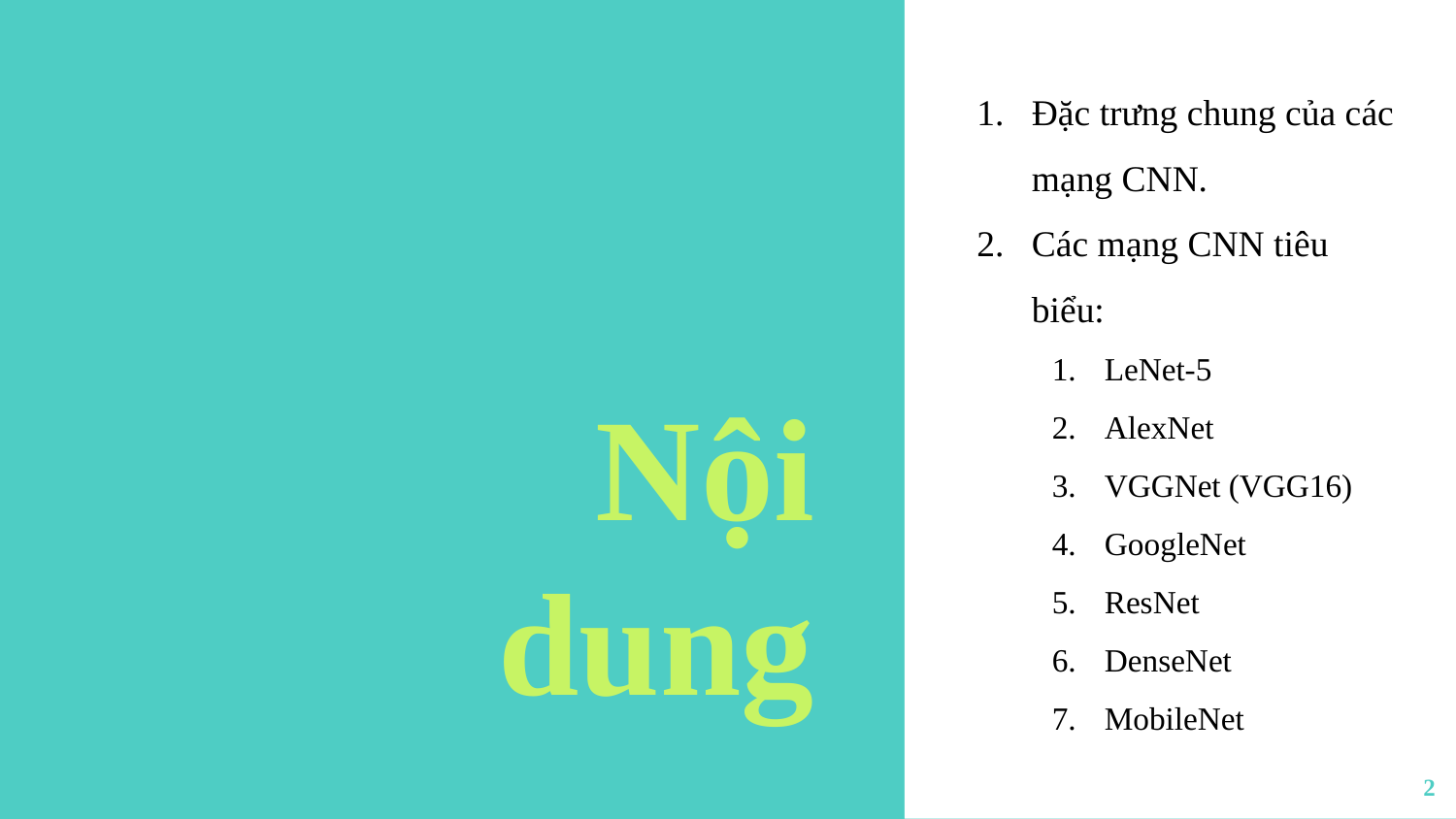

Đặc trưng chung của các mạng CNN.
Các mạng CNN tiêu biểu:
LeNet-5
AlexNet
VGGNet (VGG16)
GoogleNet
ResNet
DenseNet
MobileNet
# Nội dung
2